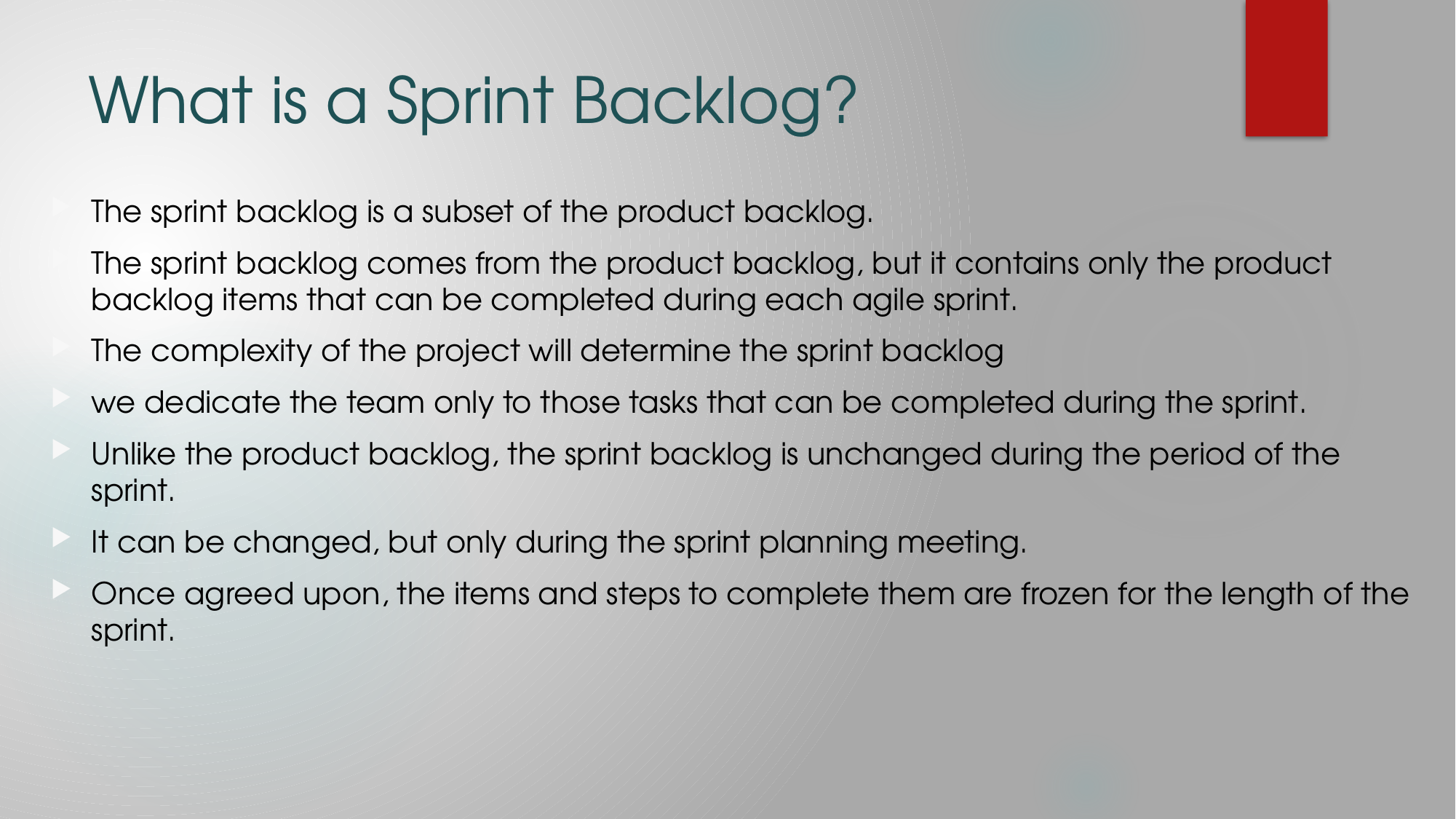

18
# What is a Sprint Backlog?
The sprint backlog is a subset of the product backlog.
The sprint backlog comes from the product backlog, but it contains only the product backlog items that can be completed during each agile sprint.
The complexity of the project will determine the sprint backlog
we dedicate the team only to those tasks that can be completed during the sprint.
Unlike the product backlog, the sprint backlog is unchanged during the period of the sprint.
It can be changed, but only during the sprint planning meeting.
Once agreed upon, the items and steps to complete them are frozen for the length of the sprint.